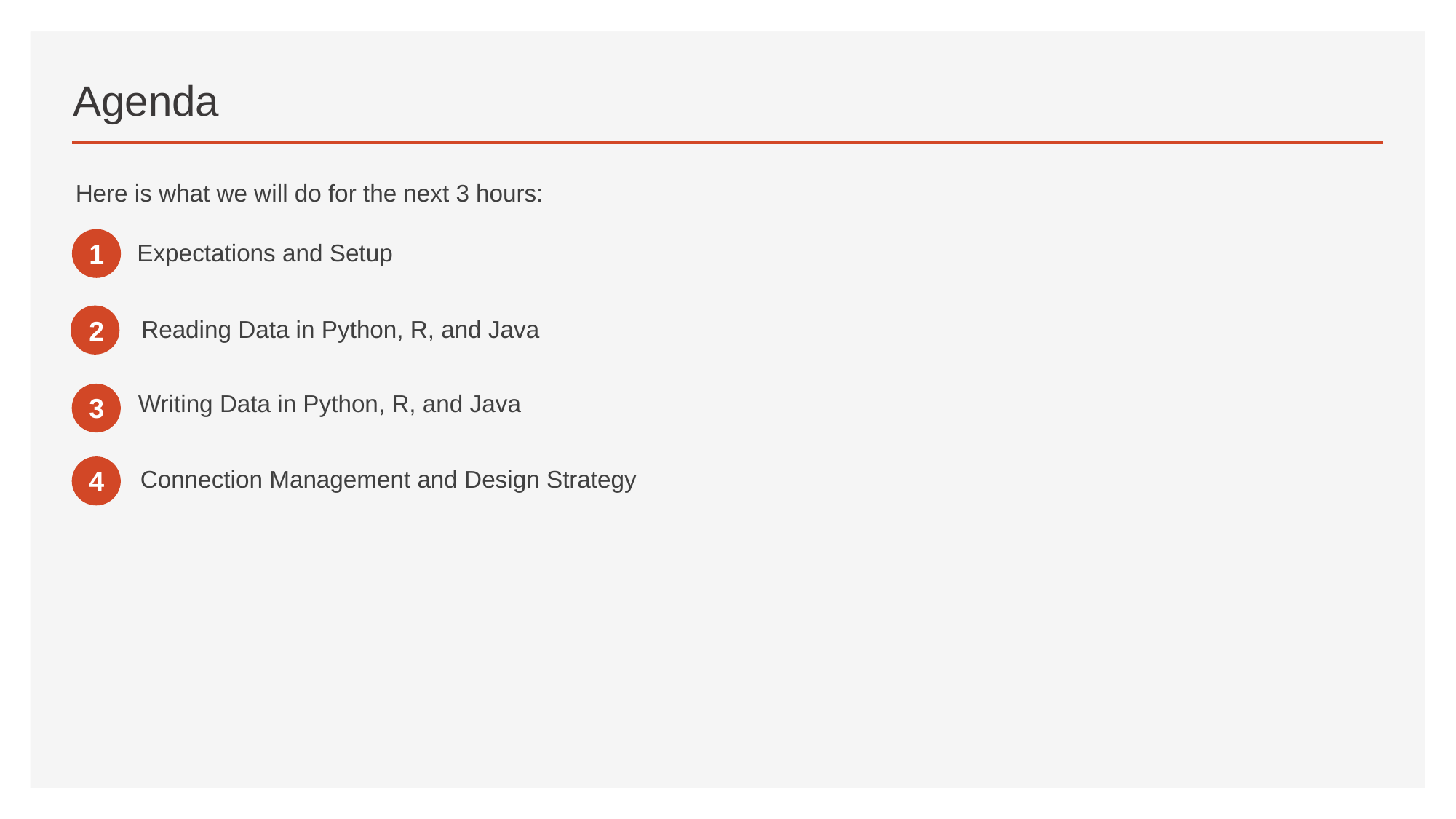

# Agenda
Here is what we will do for the next 3 hours:

1
Expectations and Setup

2
Reading Data in Python, R, and Java

3
Writing Data in Python, R, and Java

4
Connection Management and Design Strategy